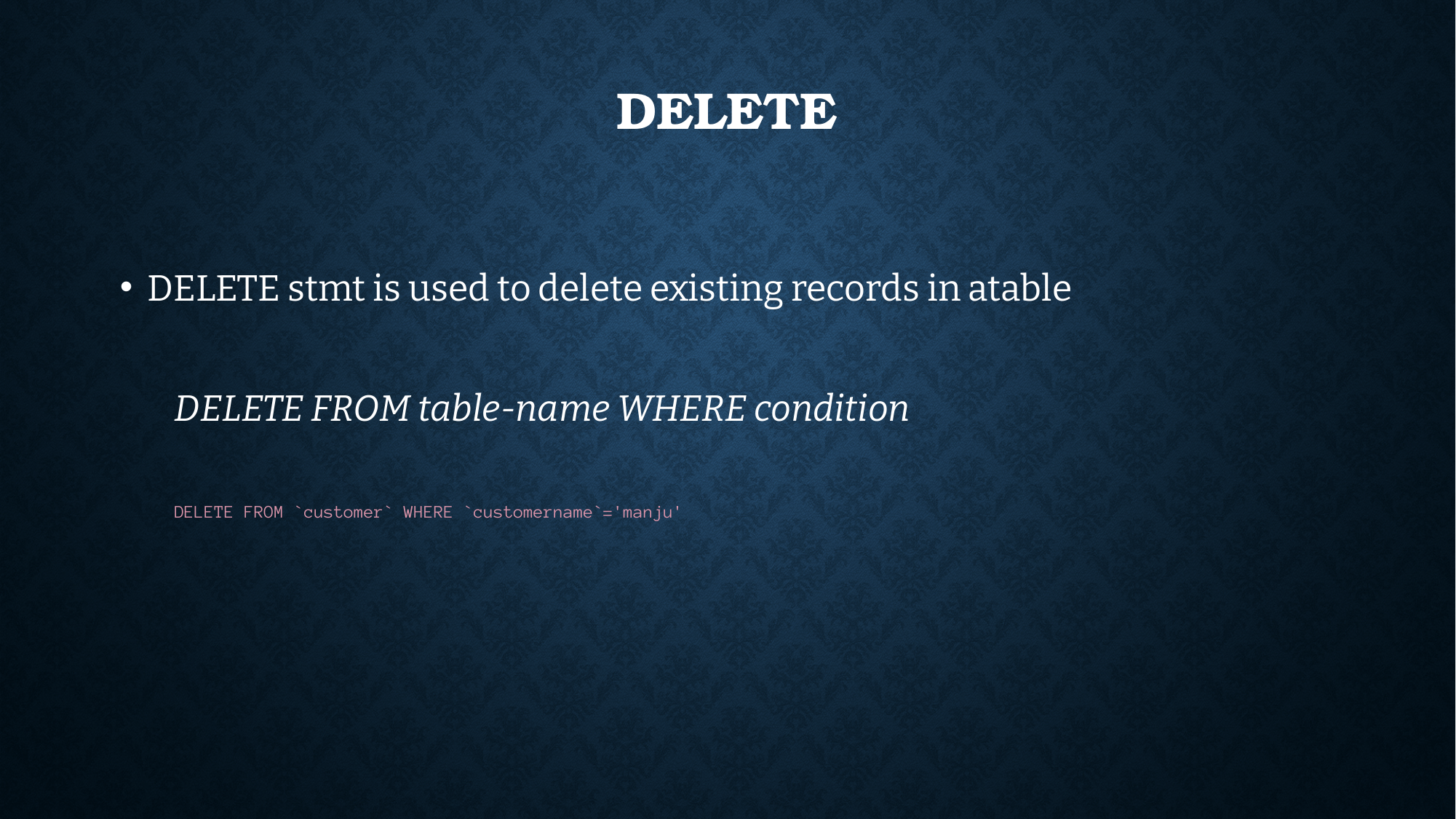

# Delete
DELETE stmt is used to delete existing records in atable

DELETE FROM table-name WHERE condition

DELETE FROM `customer` WHERE `customername`='manju'